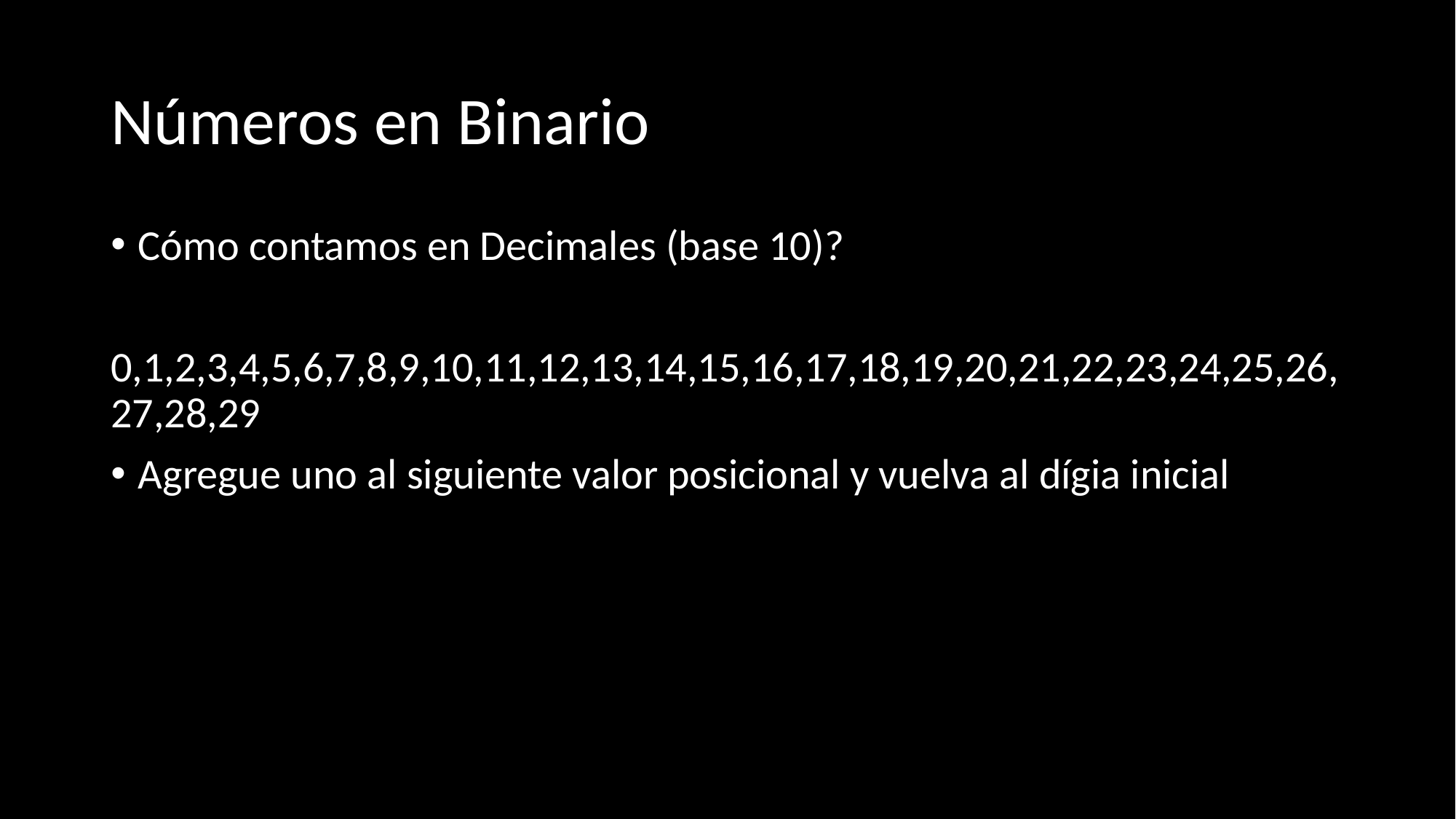

# Números en Binario
Cómo contamos en Decimales (base 10)?

0,1,2,3,4,5,6,7,8,9,10,11,12,13,14,15,16,17,18,19,20,21,22,23,24,25,26,27,28,29
Agregue uno al siguiente valor posicional y vuelva al dígia inicial